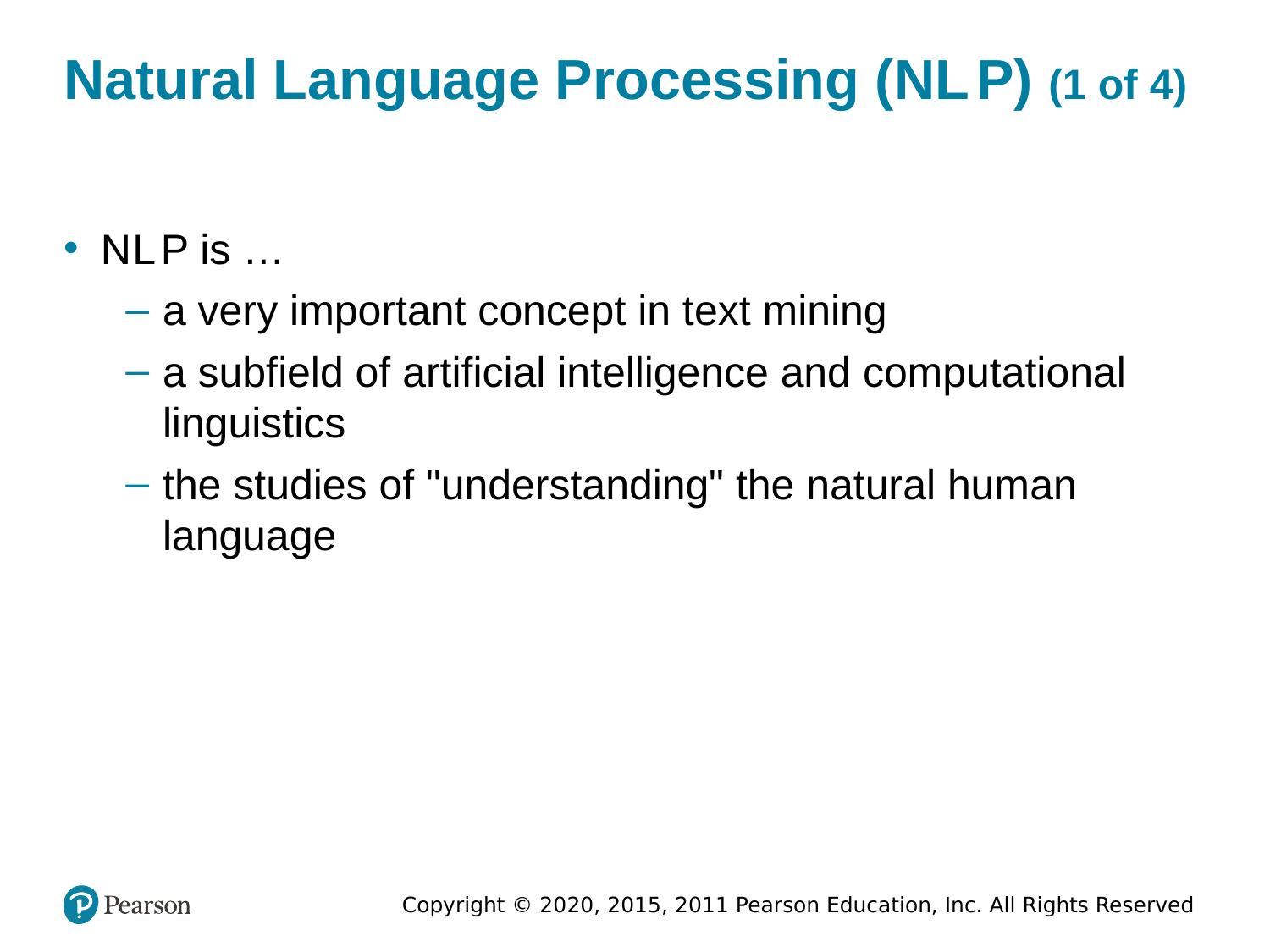

# Natural Language Processing (N L P) (1 of 4)
N L P is …
a very important concept in text mining
a subfield of artificial intelligence and computational linguistics
the studies of "understanding" the natural human language